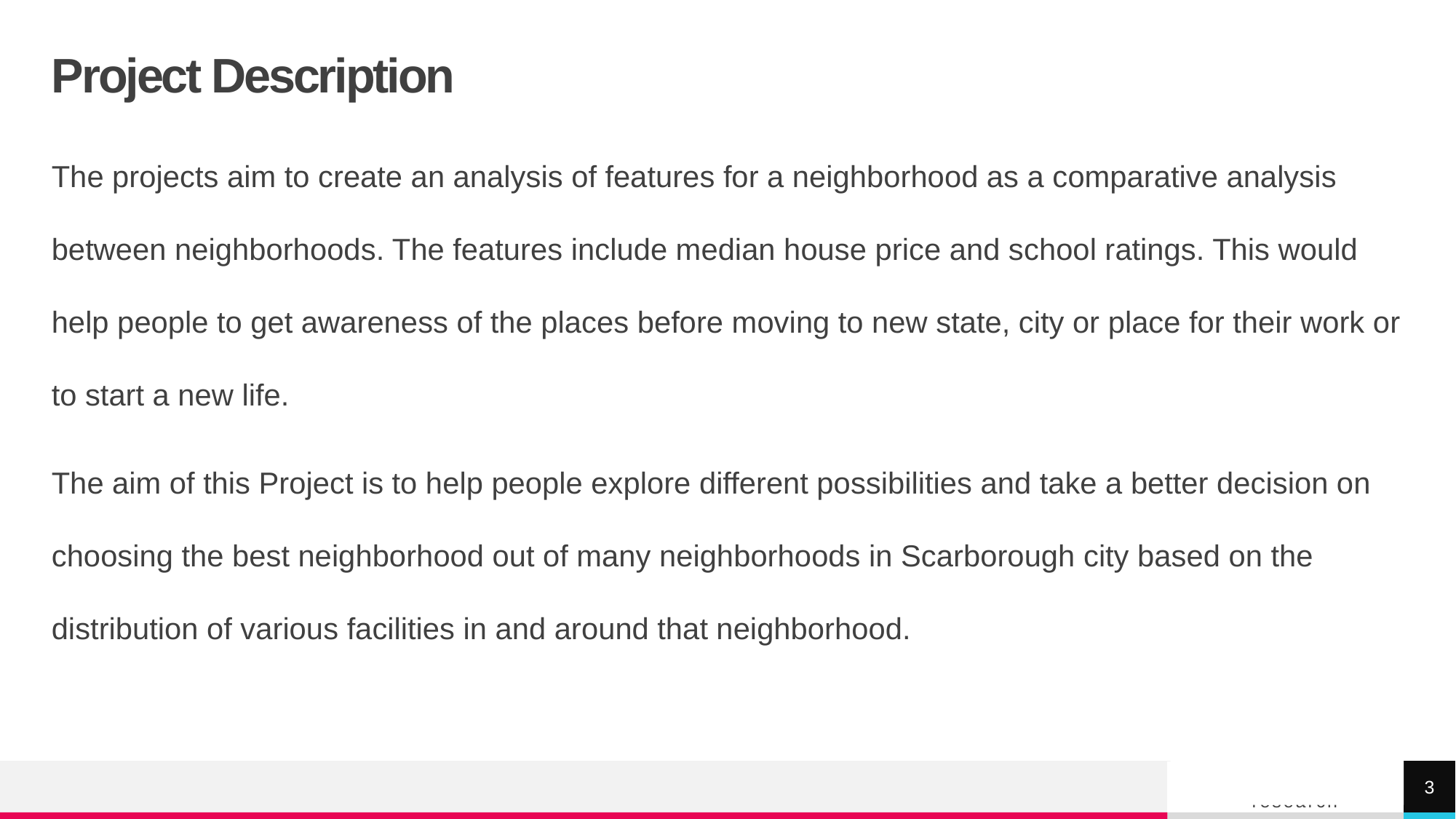

# Project Description
The projects aim to create an analysis of features for a neighborhood as a comparative analysis between neighborhoods. The features include median house price and school ratings. This would help people to get awareness of the places before moving to new state, city or place for their work or to start a new life.
The aim of this Project is to help people explore different possibilities and take a better decision on choosing the best neighborhood out of many neighborhoods in Scarborough city based on the distribution of various facilities in and around that neighborhood.

3